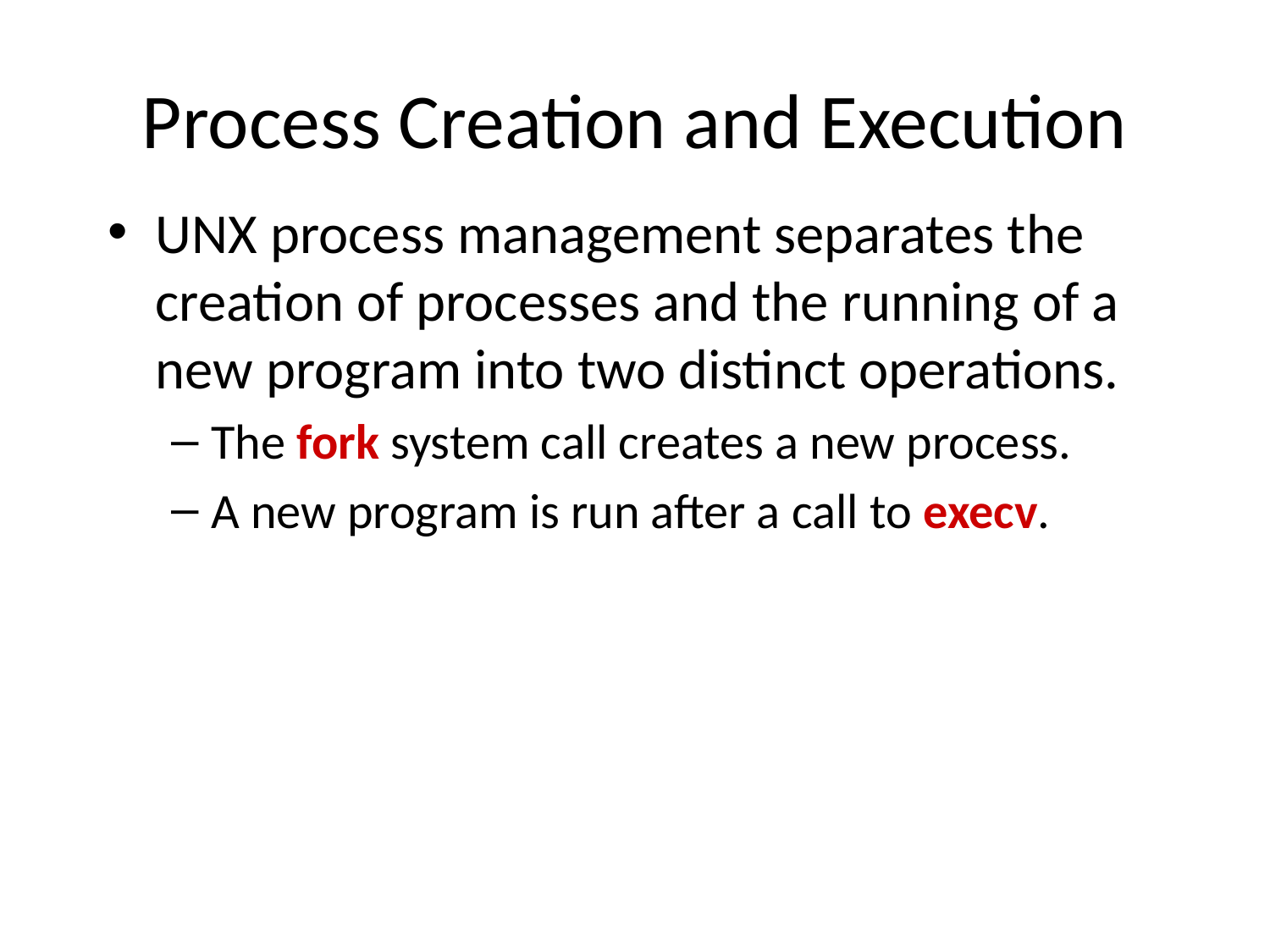

# Process Creation and Execution
UNX process management separates the creation of processes and the running of a new program into two distinct operations.
The fork system call creates a new process.
A new program is run after a call to execv.